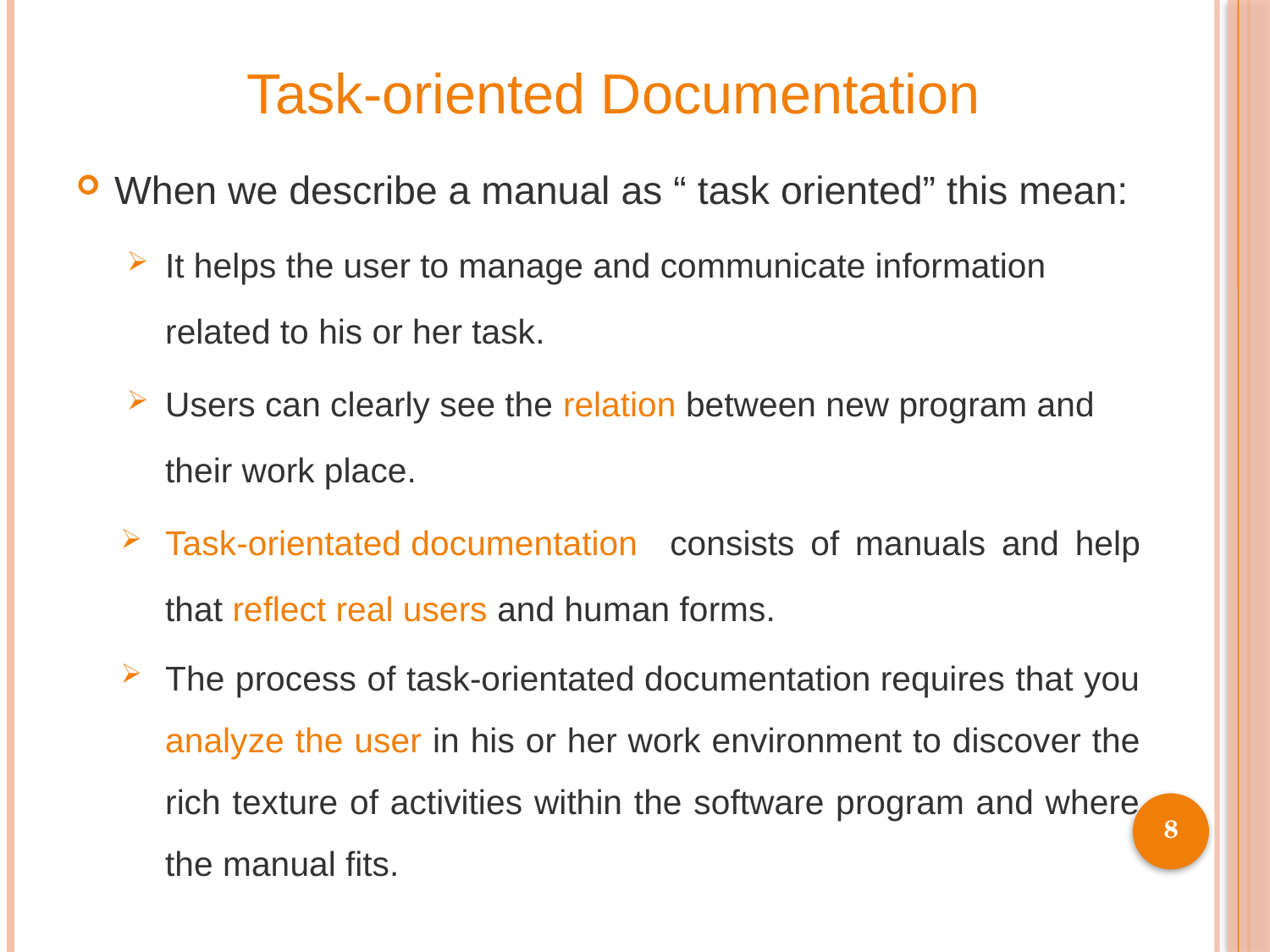

# Task-oriented Documentation
When we describe a manual as “ task oriented” this mean:
It helps the user to manage and communicate information related to his or her task.
Users can clearly see the relation between new program and their work place.
Task-orientated documentation  consists of manuals and help that reflect real users and human forms.
The process of task-orientated documentation requires that you analyze the user in his or her work environment to discover the rich texture of activities within the software program and where the manual fits.

8